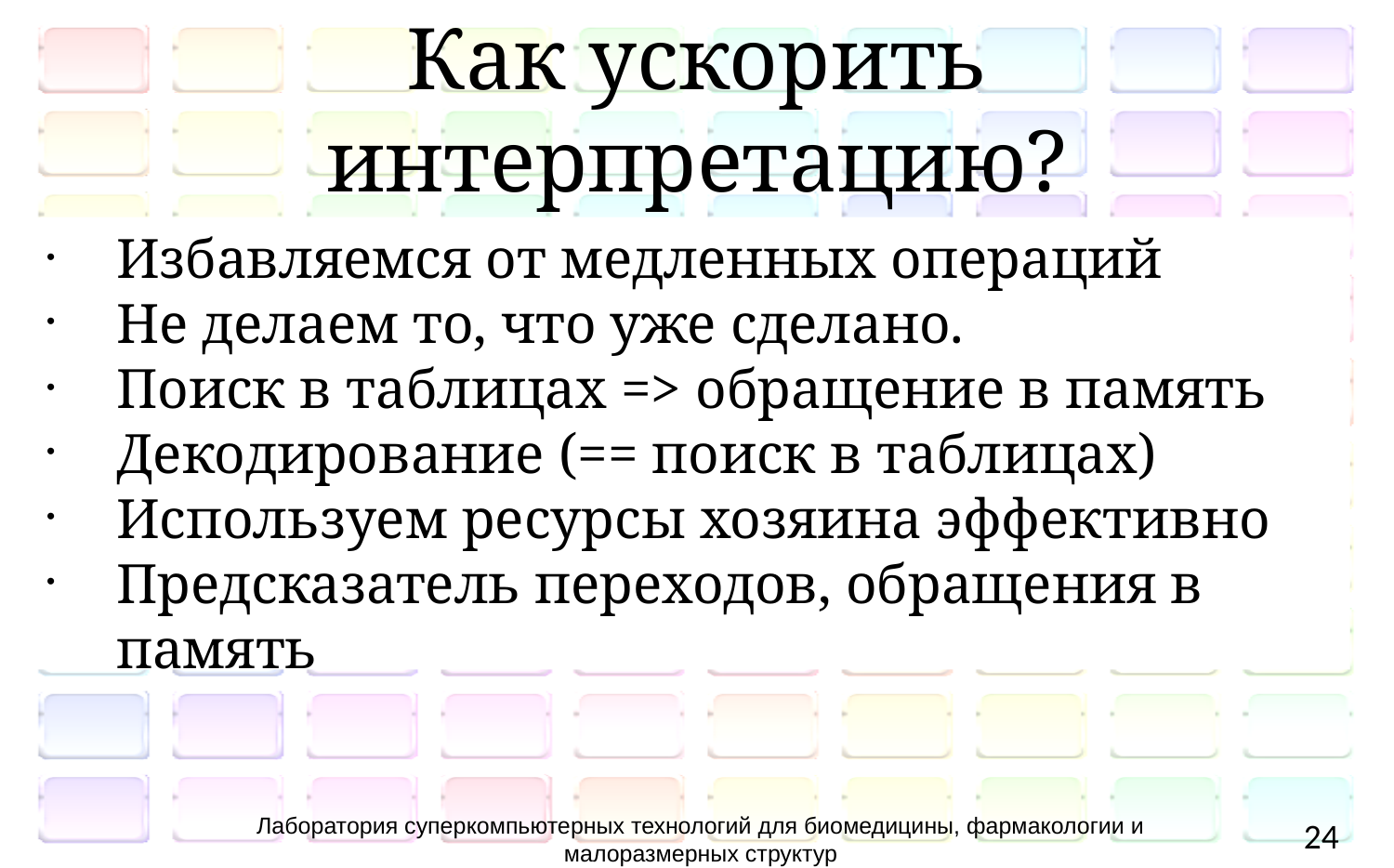

# Как ускорить интерпретацию?
Избавляемся от медленных операций
Не делаем то, что уже сделано.
Поиск в таблицах => обращение в память
Декодирование (== поиск в таблицах)
Используем ресурсы хозяина эффективно
Предсказатель переходов, обращения в память
Лаборатория суперкомпьютерных технологий для биомедицины, фармакологии и малоразмерных структур
24